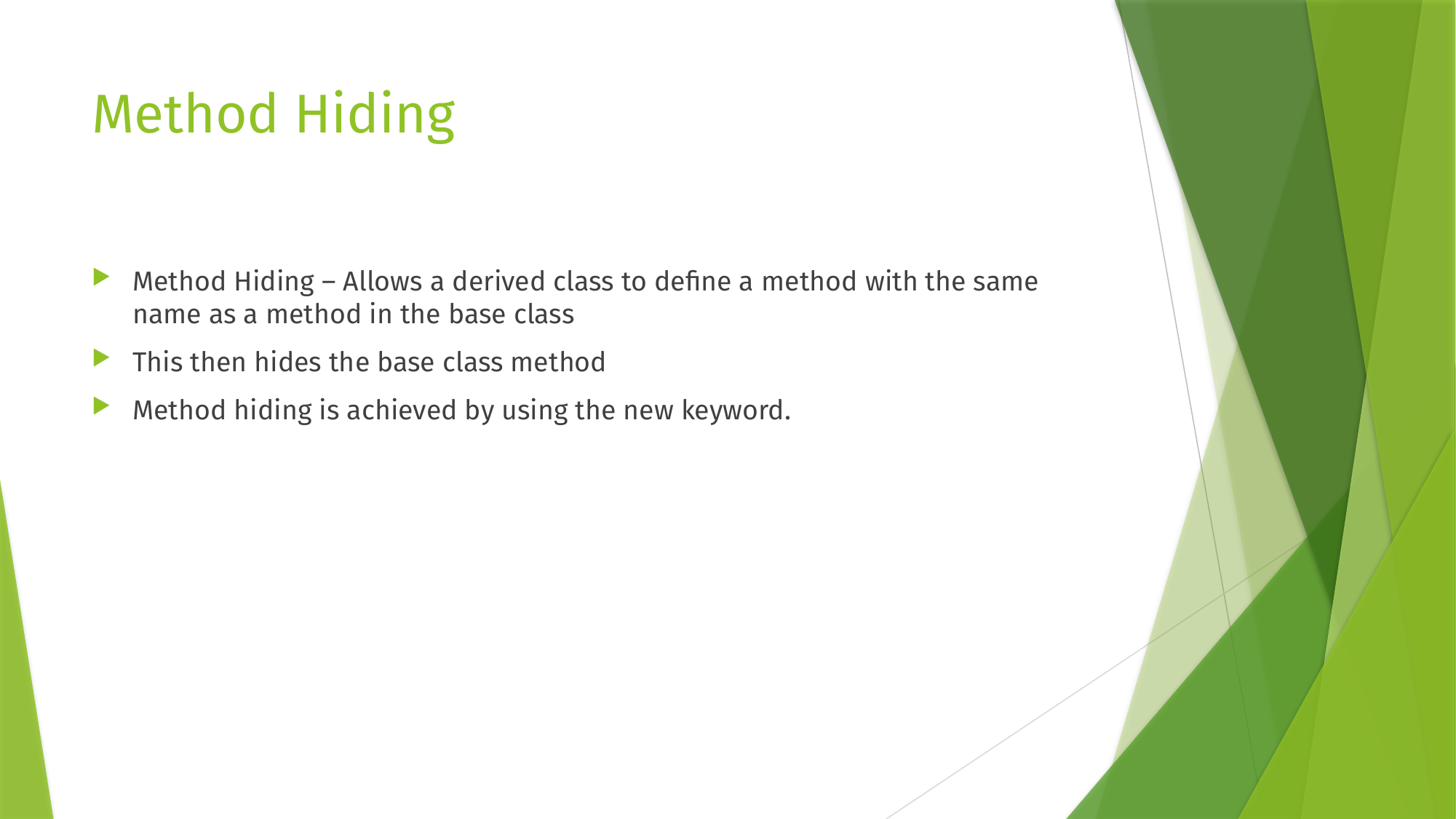

# Method Hiding
Method Hiding – Allows a derived class to define a method with the same name as a method in the base class
This then hides the base class method
Method hiding is achieved by using the new keyword.